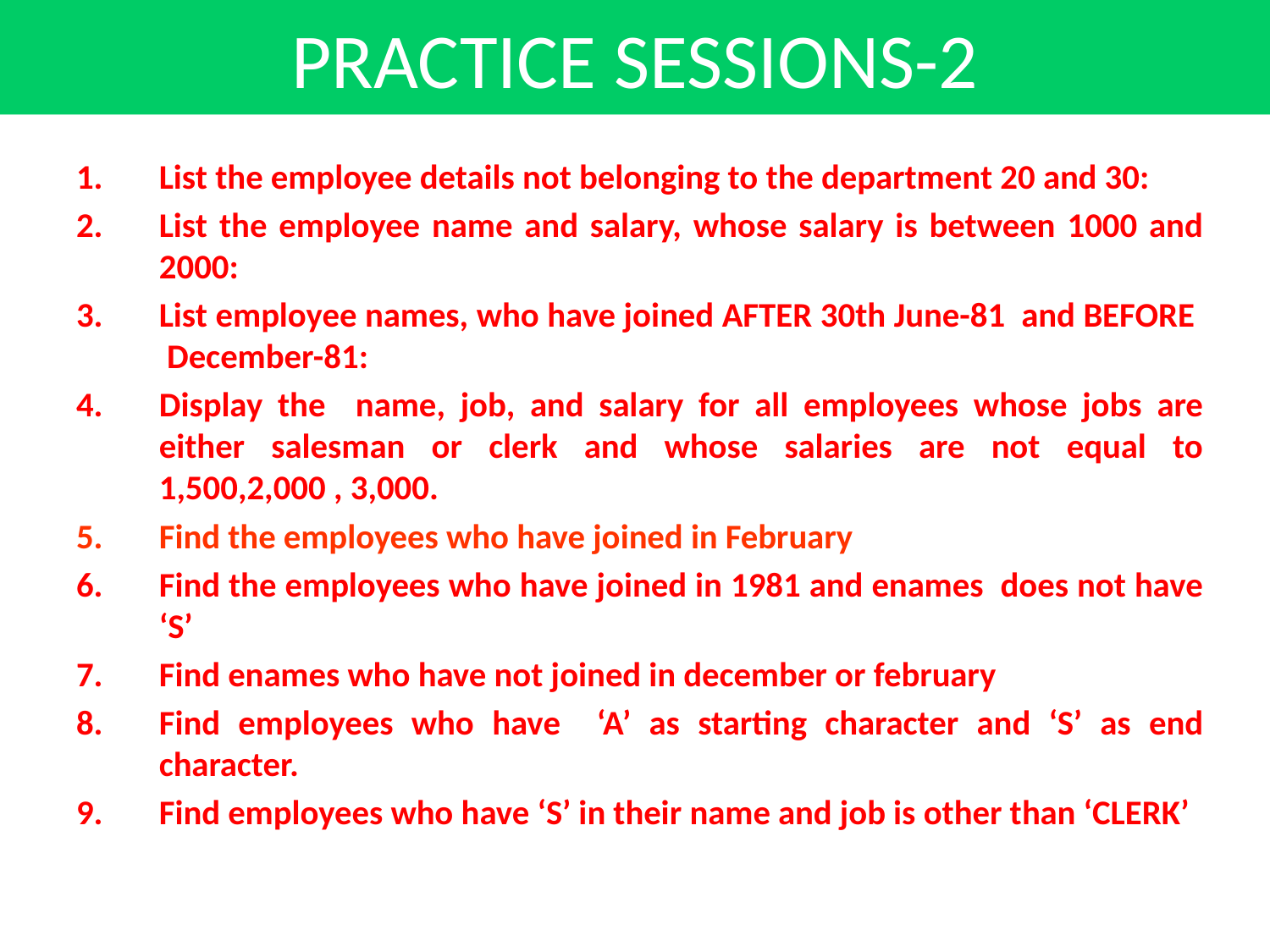

# PRACTICE SESSIONS-2
List the employee details not belonging to the department 20 and 30:
List the employee name and salary, whose salary is between 1000 and 2000:
List employee names, who have joined AFTER 30th June-81  and BEFORE   December-81:
Display the  name, job, and salary for all employees whose jobs are either salesman or clerk and whose salaries are not equal to 1,500,2,000 , 3,000.
Find the employees who have joined in February
Find the employees who have joined in 1981 and enames  does not have ‘S’
Find enames who have not joined in december or february
Find employees who have  ‘A’ as starting character and ‘S’ as end character.
Find employees who have ‘S’ in their name and job is other than ‘CLERK’